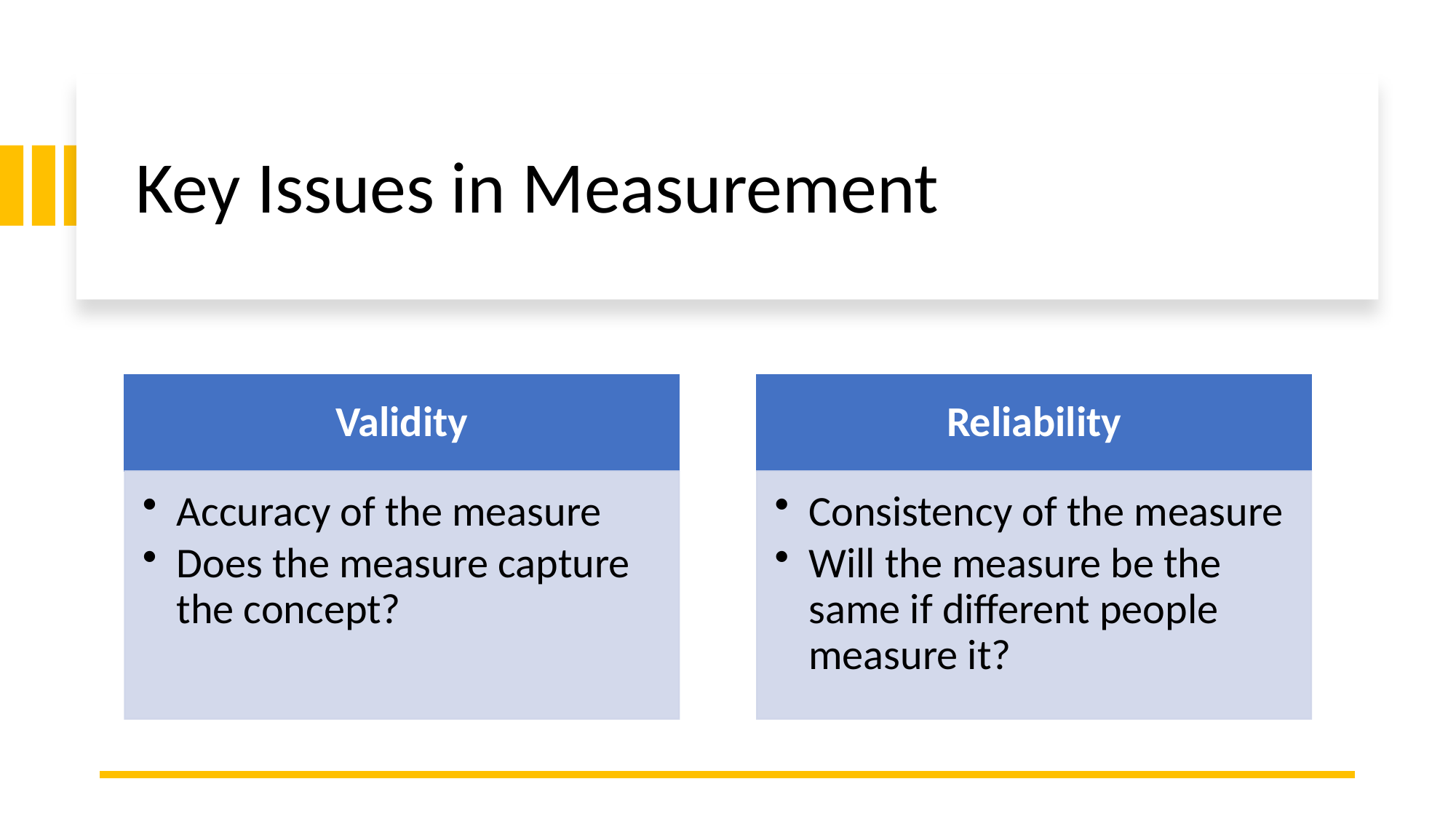

# Key Issues in Measurement

Validity
Accuracy of the measure
Does the measure capture the concept?

Reliability
Consistency of the measure
Will the measure be the same if different people measure it?